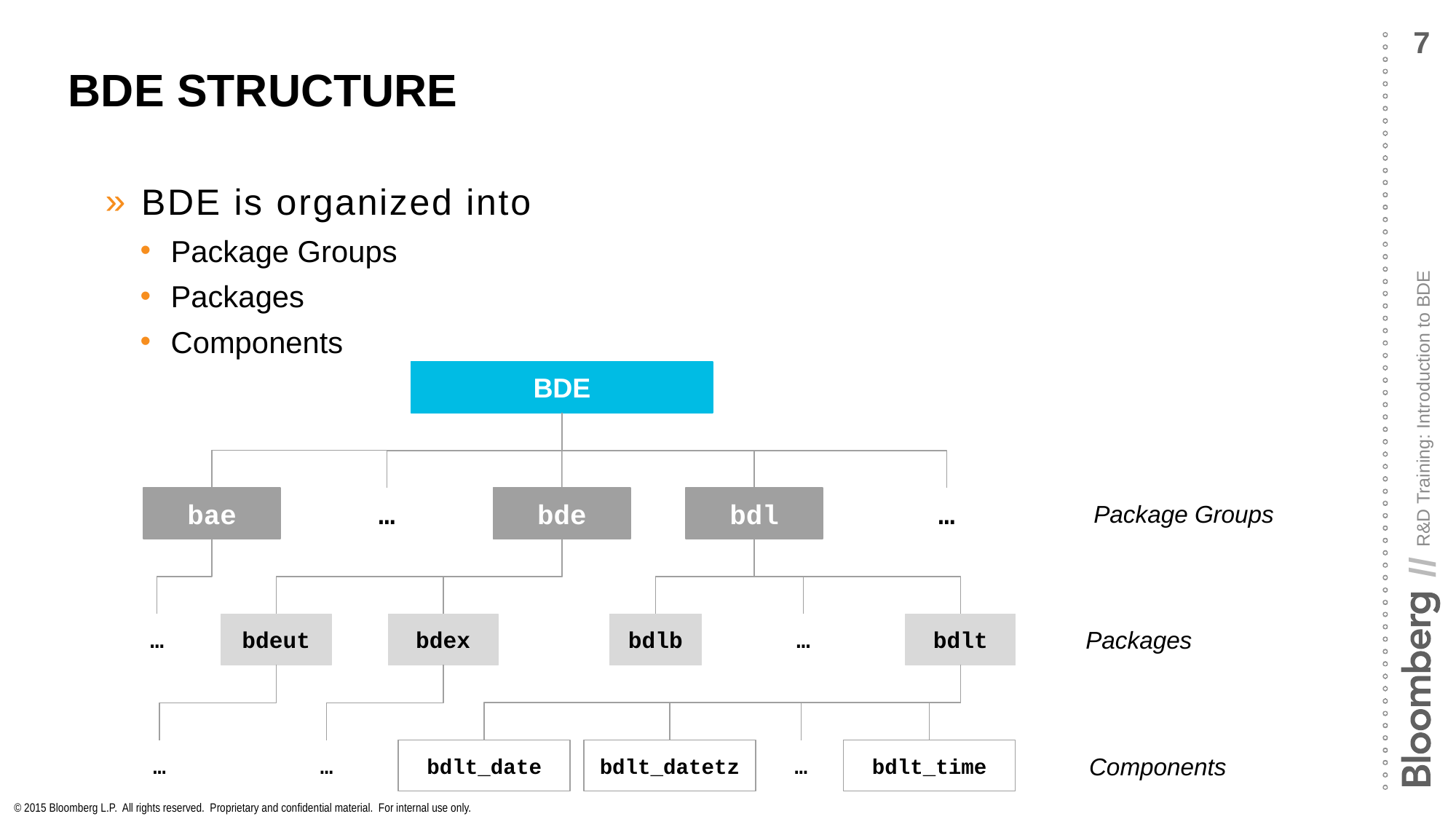

# BDE Structure
BDE is organized into
Package Groups
Packages
Components
BDE
bae
…
bde
…
bdl
Package Groups
…
bdeut
bdex
bdlb
…
bdlt
Packages
…
…
bdlt_date
bdlt_datetz
…
bdlt_time
Components